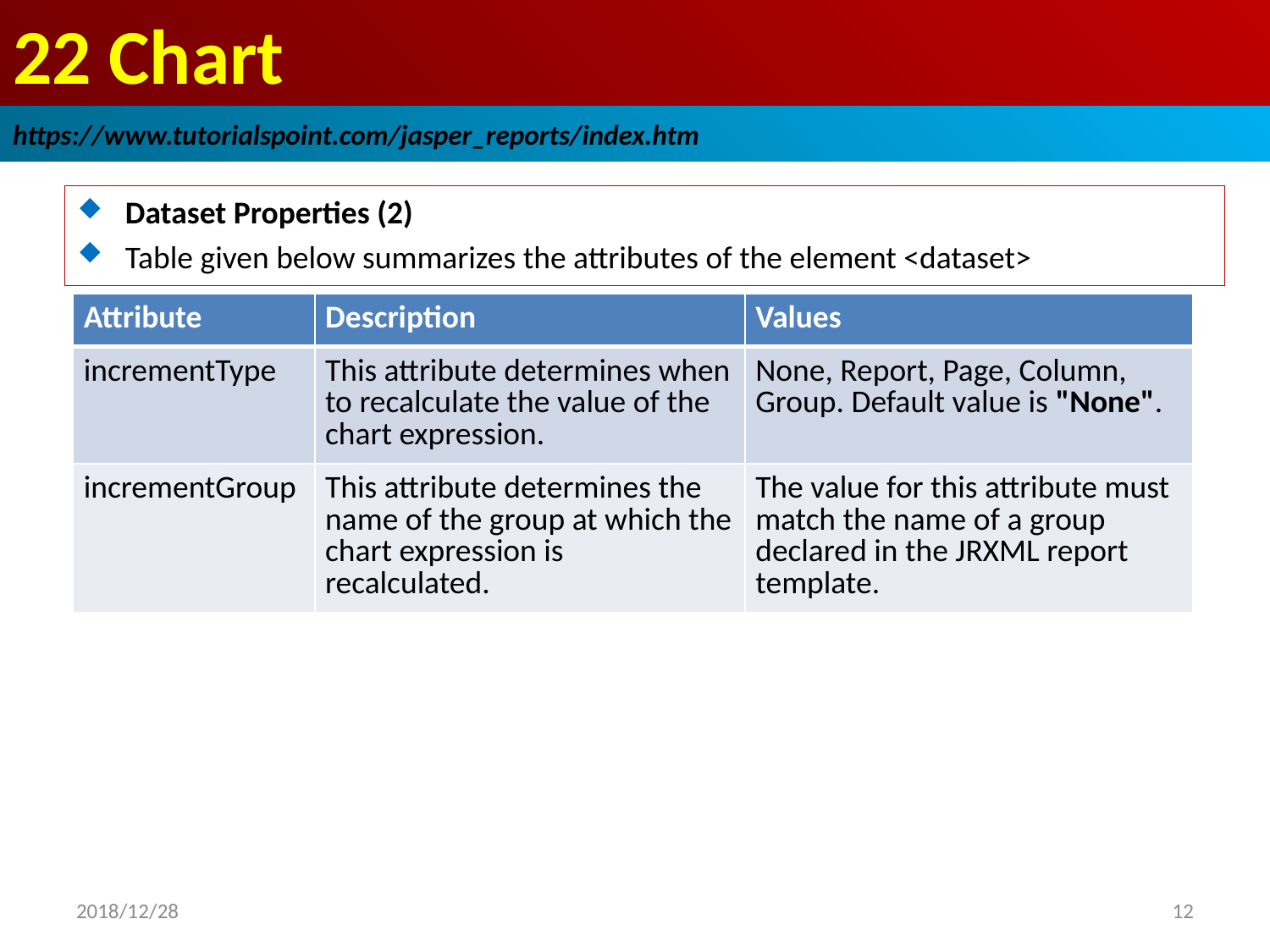

# 22 Chart
https://www.tutorialspoint.com/jasper_reports/index.htm
Dataset Properties (2)
Table given below summarizes the attributes of the element <dataset>
| Attribute | Description | Values |
| --- | --- | --- |
| incrementType | This attribute determines when to recalculate the value of the chart expression. | None, Report, Page, Column, Group. Default value is "None". |
| incrementGroup | This attribute determines the name of the group at which the chart expression is recalculated. | The value for this attribute must match the name of a group declared in the JRXML report template. |
2018/12/28
12